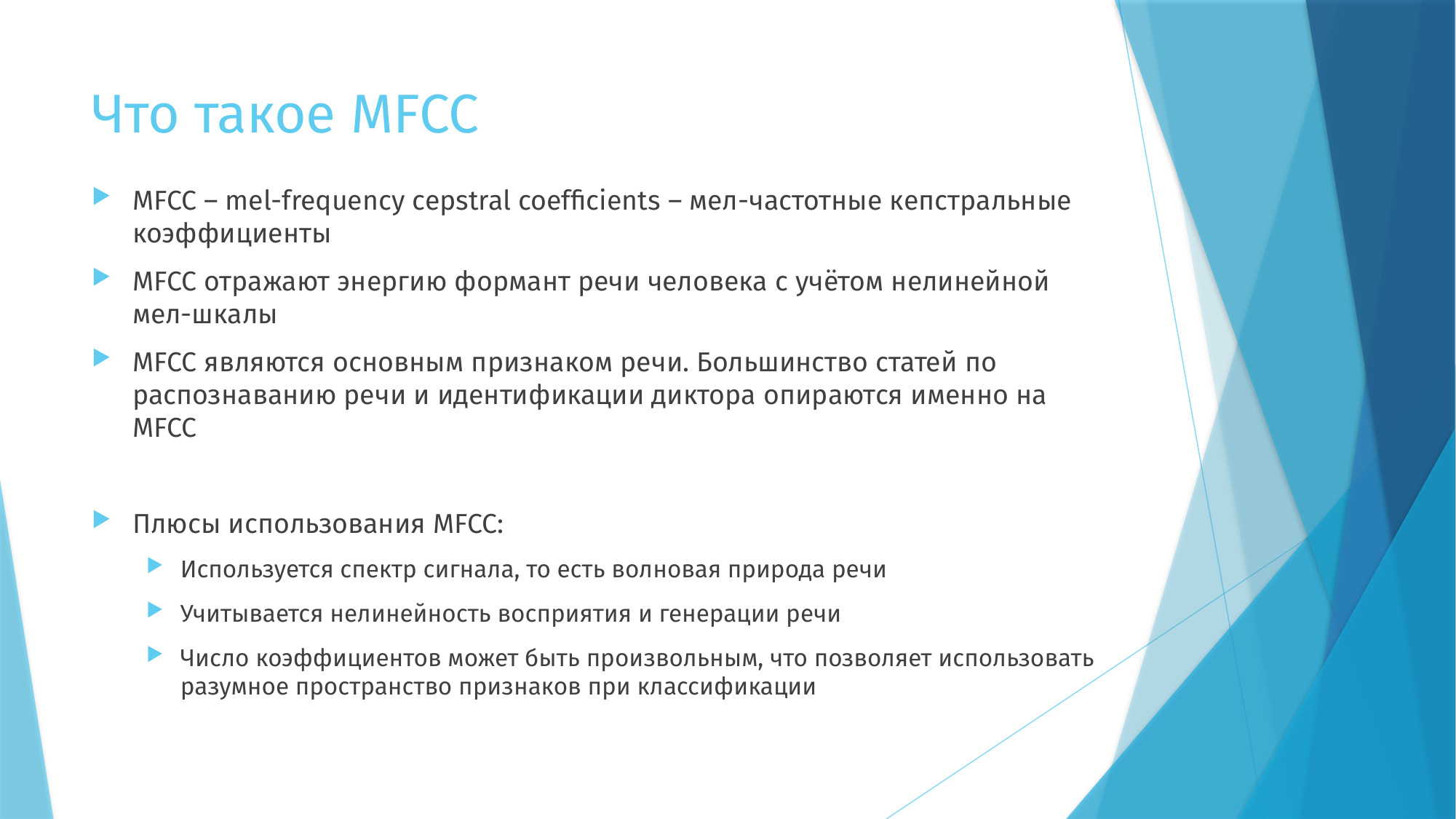

# Что такое MFCC
MFCC – mel-frequency cepstral coefficients – мел-частотные кепстральные коэффициенты
MFCC отражают энергию формант речи человека с учётом нелинейной мел-шкалы
MFCC являются основным признаком речи. Большинство статей по распознаванию речи и идентификации диктора опираются именно на MFCC

Плюсы использования MFCC:
Используется спектр сигнала, то есть волновая природа речи
Учитывается нелинейность восприятия и генерации речи
Число коэффициентов может быть произвольным, что позволяет использовать разумное пространство признаков при классификации